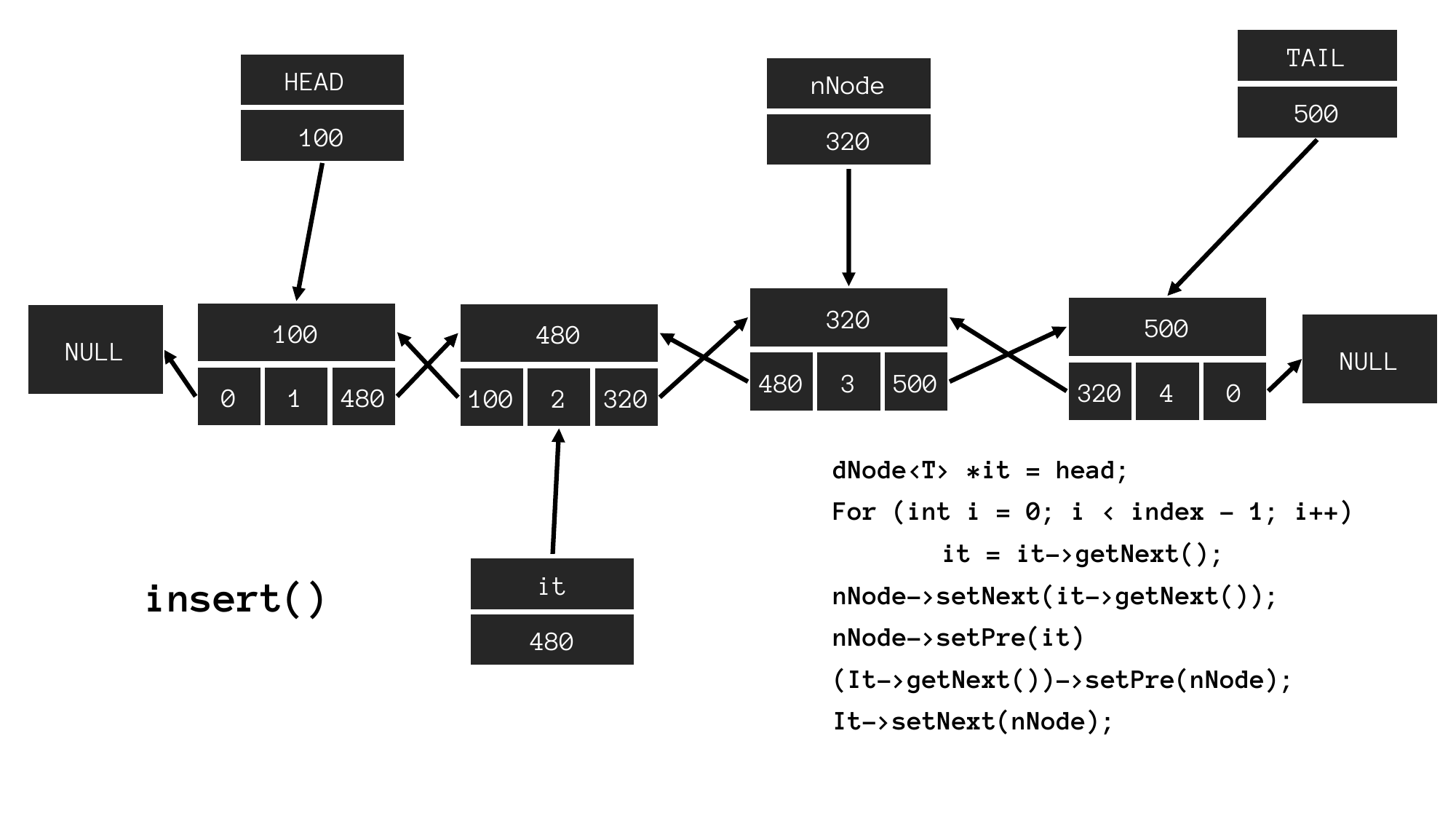

TAIL
500

HEAD
100

nNode
320

320
480
3
500

500
320
4
0

100
0
1
480

480
100
2
320
NULL
NULL
dNode<T> *it = head;
For (int i = 0; i < index – 1; i++)
	it = it->getNext();
nNode->setNext(it->getNext());
nNode->setPre(it)
(It->getNext())->setPre(nNode);
It->setNext(nNode);

it
480
insert()